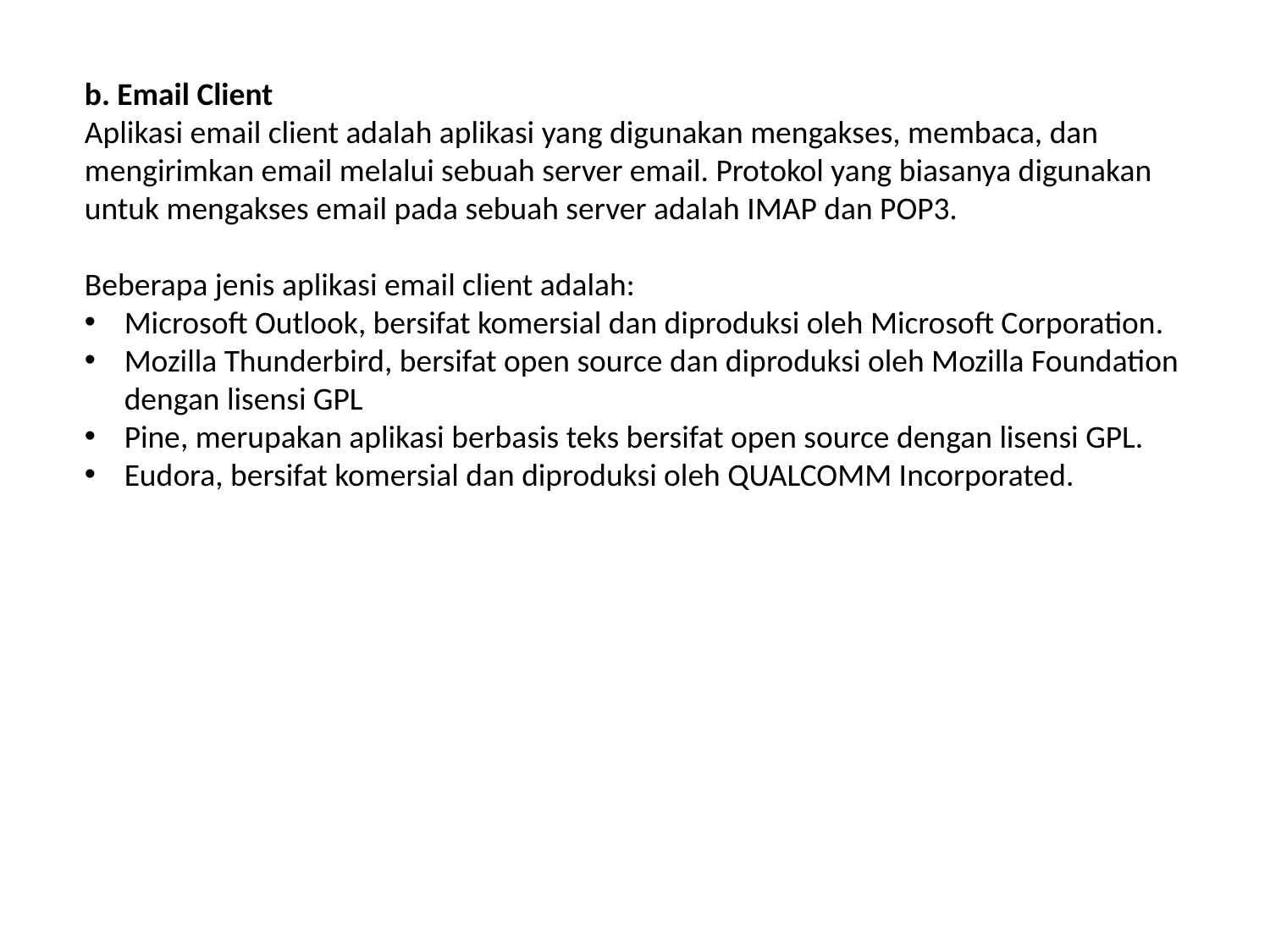

b. Email Client
Aplikasi email client adalah aplikasi yang digunakan mengakses, membaca, dan mengirimkan email melalui sebuah server email. Protokol yang biasanya digunakan untuk mengakses email pada sebuah server adalah IMAP dan POP3.

Beberapa jenis aplikasi email client adalah:
Microsoft Outlook, bersifat komersial dan diproduksi oleh Microsoft Corporation.
Mozilla Thunderbird, bersifat open source dan diproduksi oleh Mozilla Foundation dengan lisensi GPL
Pine, merupakan aplikasi berbasis teks bersifat open source dengan lisensi GPL.
Eudora, bersifat komersial dan diproduksi oleh QUALCOMM Incorporated.